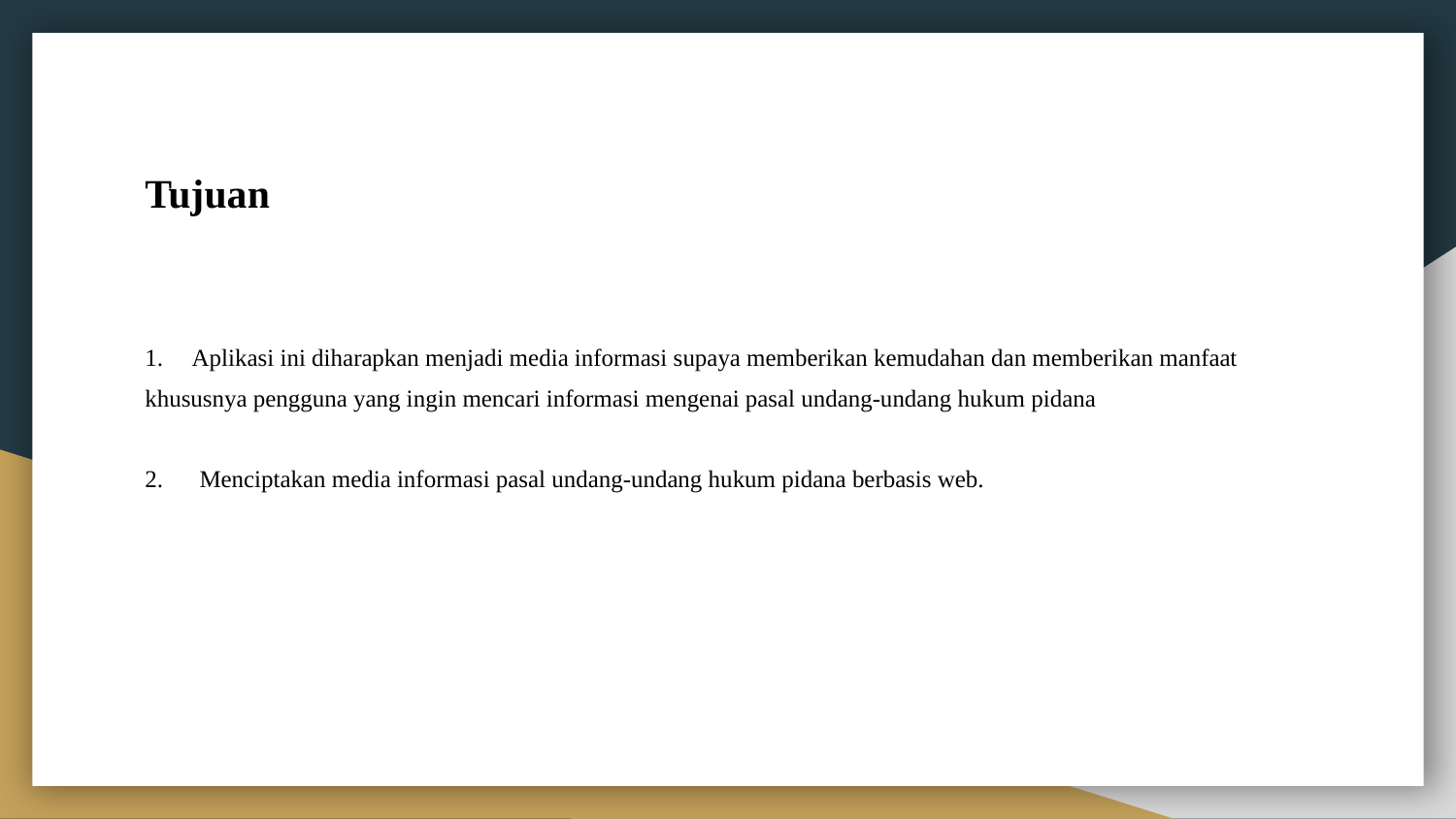

# Tujuan
1.     Aplikasi ini diharapkan menjadi media informasi supaya memberikan kemudahan dan memberikan manfaat   khususnya pengguna yang ingin mencari informasi mengenai pasal undang-undang hukum pidana

2.      Menciptakan media informasi pasal undang-undang hukum pidana berbasis web.